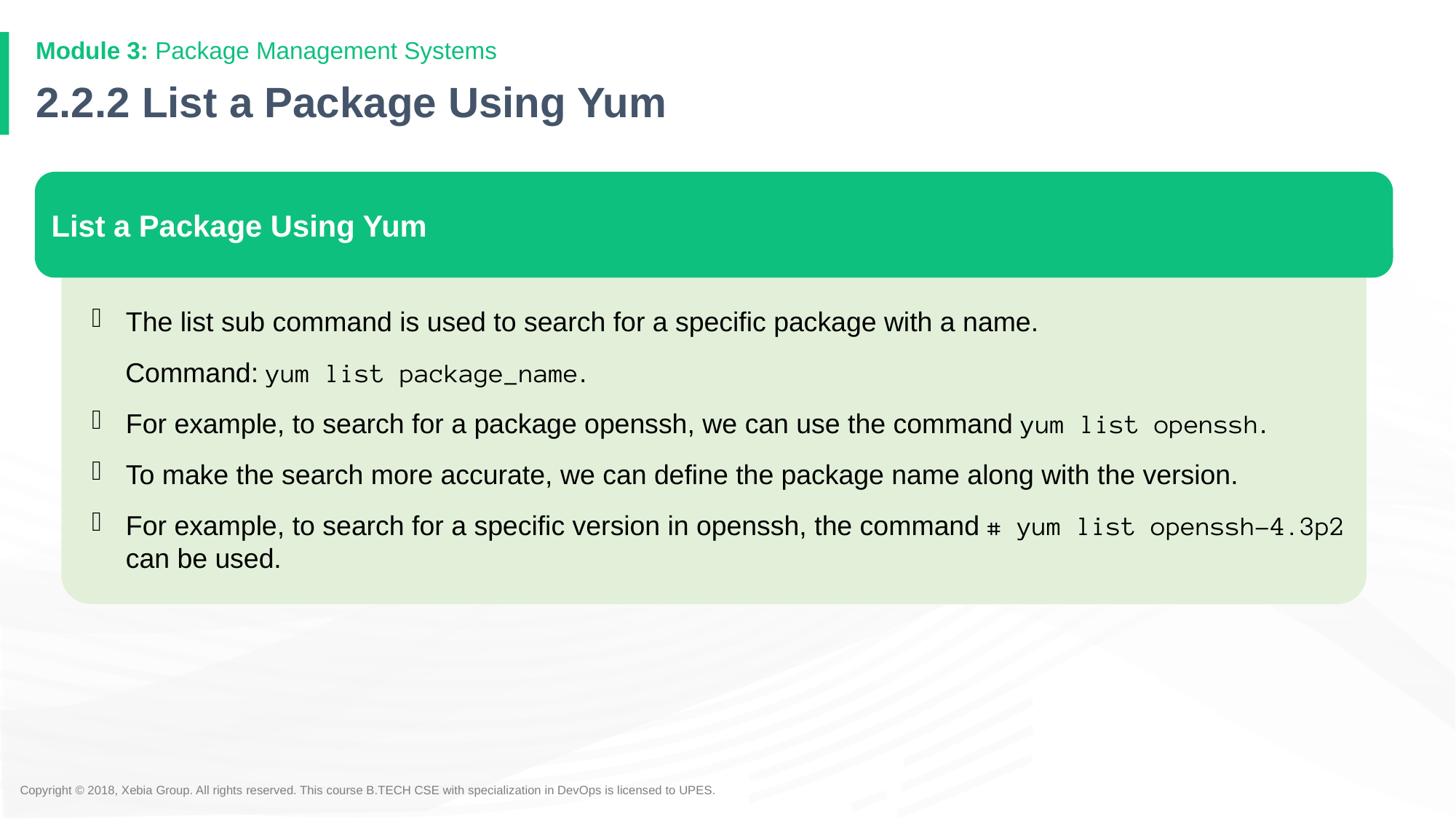

# 2.2.2 List a Package Using Yum

List a Package Using Yum
The list sub command is used to search for a specific package with a name.
Command: yum list package_name.
For example, to search for a package openssh, we can use the command yum list openssh.
To make the search more accurate, we can define the package name along with the version.
For example, to search for a specific version in openssh, the command # yum list openssh-4.3p2 can be used.